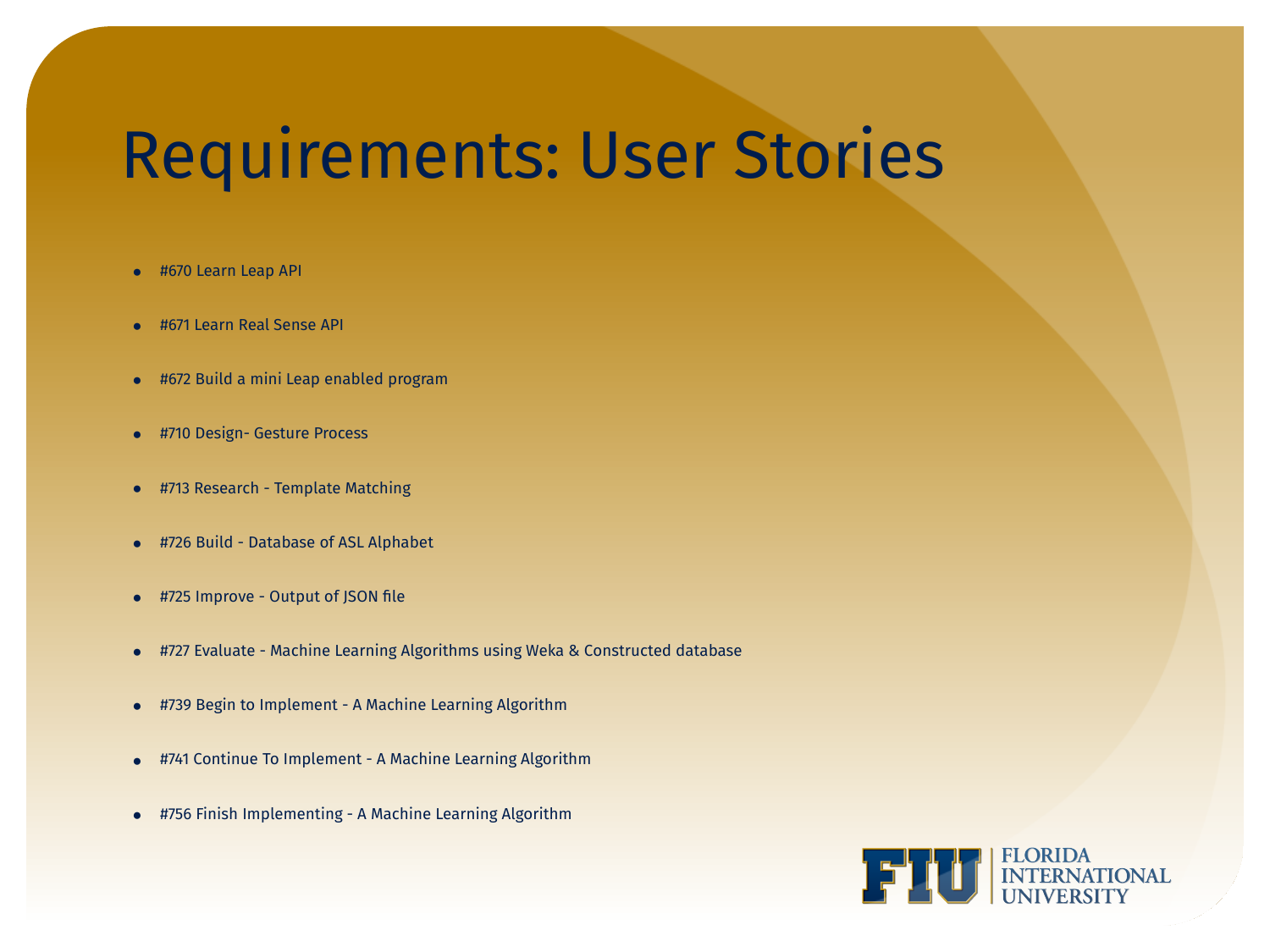

# Requirements: User Stories
#670 Learn Leap API
#671 Learn Real Sense API
#672 Build a mini Leap enabled program
#710 Design- Gesture Process
#713 Research - Template Matching
#726 Build - Database of ASL Alphabet
#725 Improve - Output of JSON file
#727 Evaluate - Machine Learning Algorithms using Weka & Constructed database
#739 Begin to Implement - A Machine Learning Algorithm
#741 Continue To Implement - A Machine Learning Algorithm
#756 Finish Implementing - A Machine Learning Algorithm